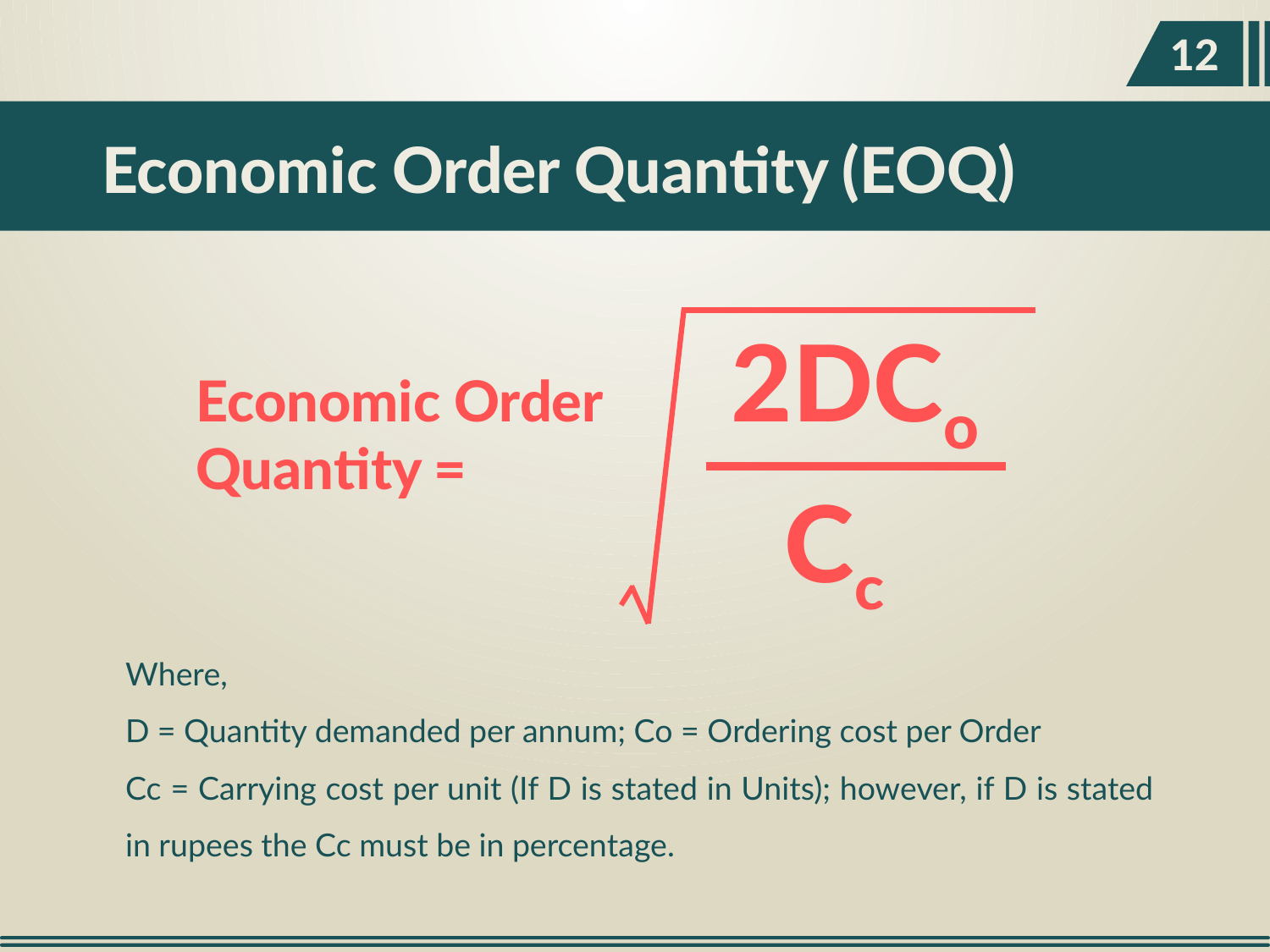

12
Economic Order Quantity (EOQ)
2DCo
Cc
Economic Order Quantity =
Where,
D = Quantity demanded per annum; Co = Ordering cost per Order
Cc = Carrying cost per unit (If D is stated in Units); however, if D is stated in rupees the Cc must be in percentage.